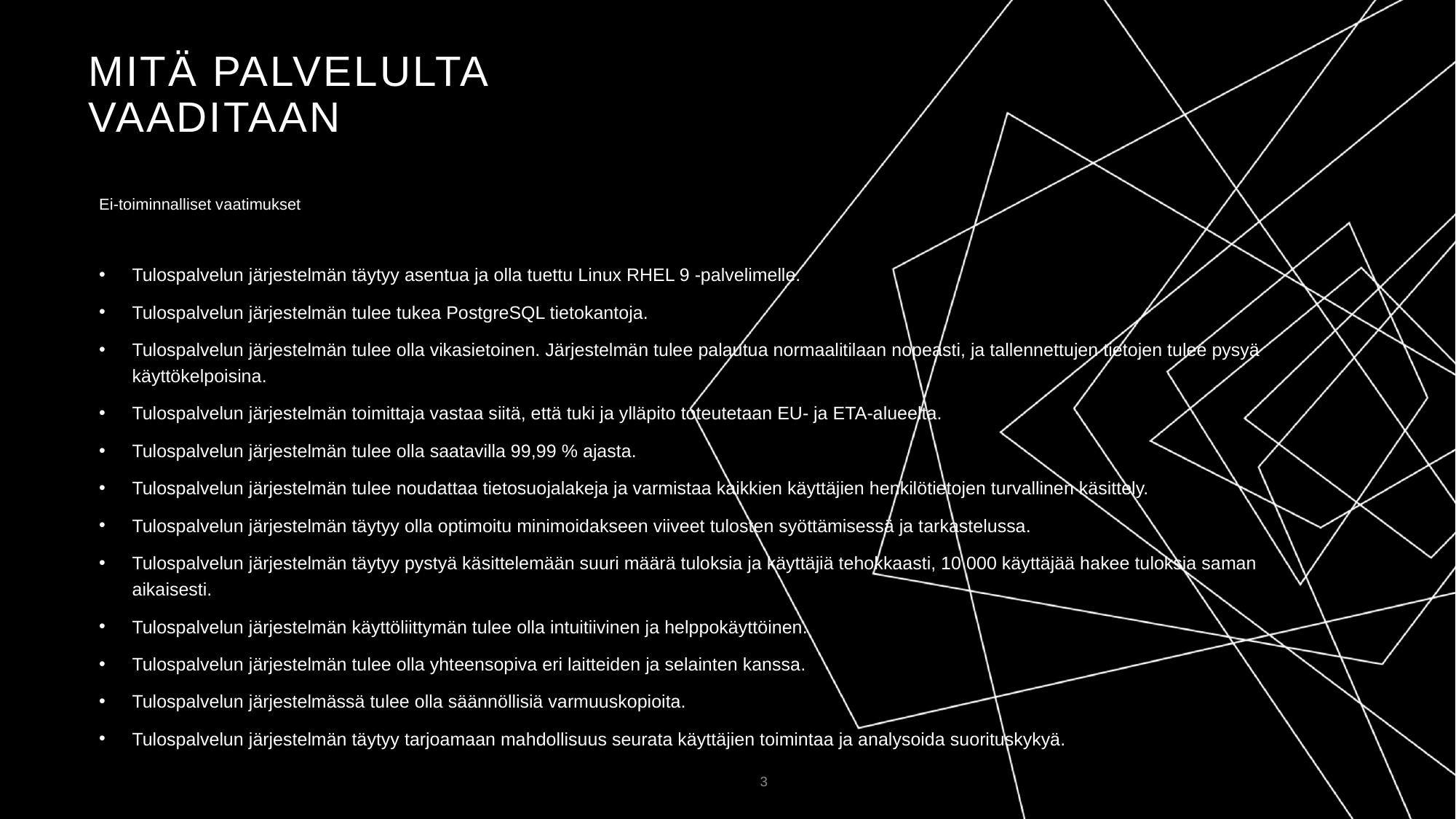

# Mitä palvelulta vaaditaan

Ei-toiminnalliset vaatimukset

Tulospalvelun järjestelmän täytyy asentua ja olla tuettu Linux RHEL 9 -palvelimelle.
Tulospalvelun järjestelmän tulee tukea PostgreSQL tietokantoja.
Tulospalvelun järjestelmän tulee olla vikasietoinen. Järjestelmän tulee palautua normaalitilaan nopeasti, ja tallennettujen tietojen tulee pysyä käyttökelpoisina.
Tulospalvelun järjestelmän toimittaja vastaa siitä, että tuki ja ylläpito toteutetaan EU- ja ETA-alueelta.
Tulospalvelun järjestelmän tulee olla saatavilla 99,99 % ajasta.
Tulospalvelun järjestelmän tulee noudattaa tietosuojalakeja ja varmistaa kaikkien käyttäjien henkilötietojen turvallinen käsittely.
Tulospalvelun järjestelmän täytyy olla optimoitu minimoidakseen viiveet tulosten syöttämisessä ja tarkastelussa.
Tulospalvelun järjestelmän täytyy pystyä käsittelemään suuri määrä tuloksia ja käyttäjiä tehokkaasti, 10 000 käyttäjää hakee tuloksia saman aikaisesti.
Tulospalvelun järjestelmän käyttöliittymän tulee olla intuitiivinen ja helppokäyttöinen.
Tulospalvelun järjestelmän tulee olla yhteensopiva eri laitteiden ja selainten kanssa.
Tulospalvelun järjestelmässä tulee olla säännöllisiä varmuuskopioita.
Tulospalvelun järjestelmän täytyy tarjoamaan mahdollisuus seurata käyttäjien toimintaa ja analysoida suorituskykyä.

3